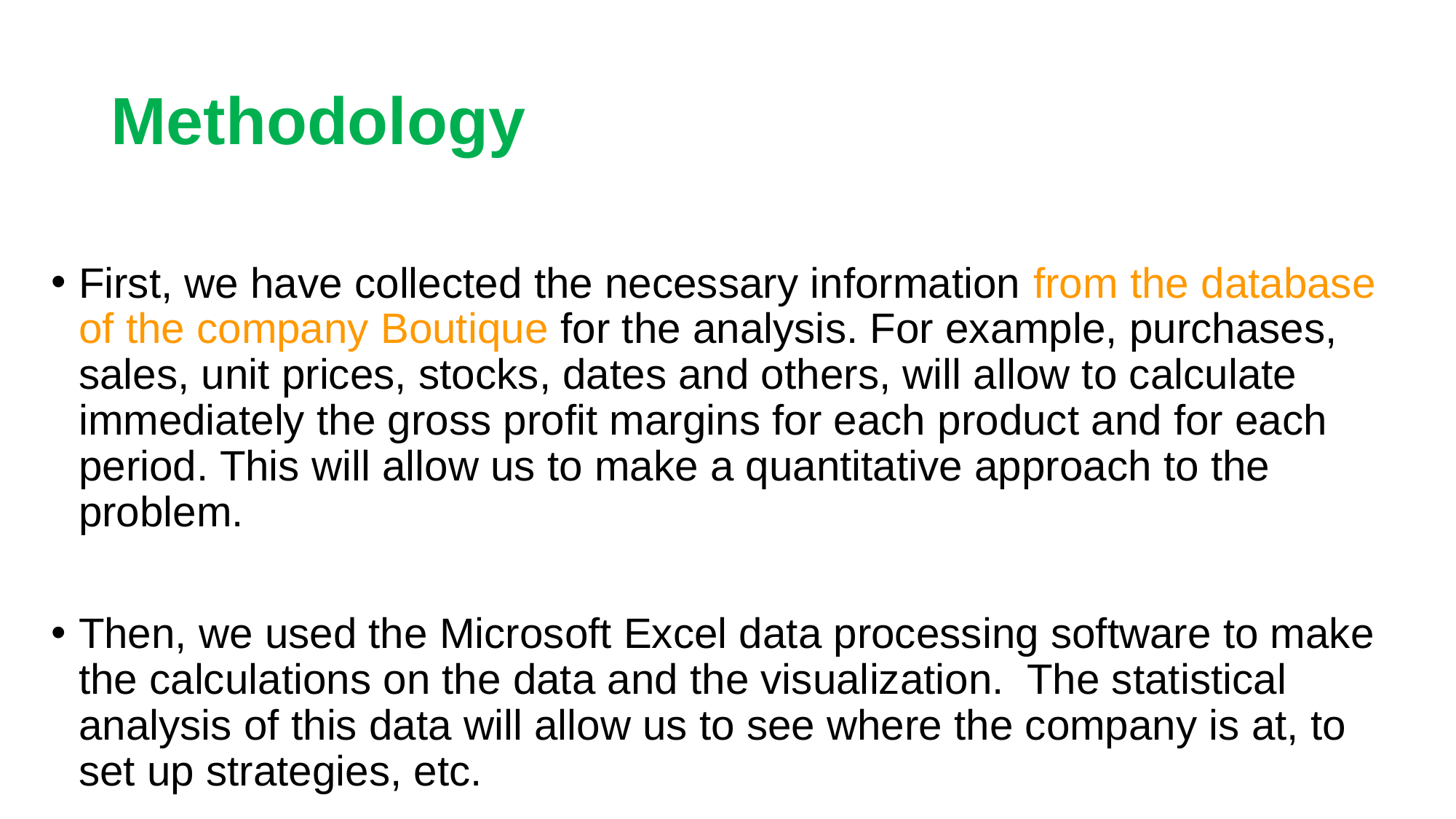

# Methodology
First, we have collected the necessary information from the database of the company Boutique for the analysis. For example, purchases, sales, unit prices, stocks, dates and others, will allow to calculate immediately the gross profit margins for each product and for each period. This will allow us to make a quantitative approach to the problem.

Then, we used the Microsoft Excel data processing software to make the calculations on the data and the visualization.  The statistical analysis of this data will allow us to see where the company is at, to set up strategies, etc.